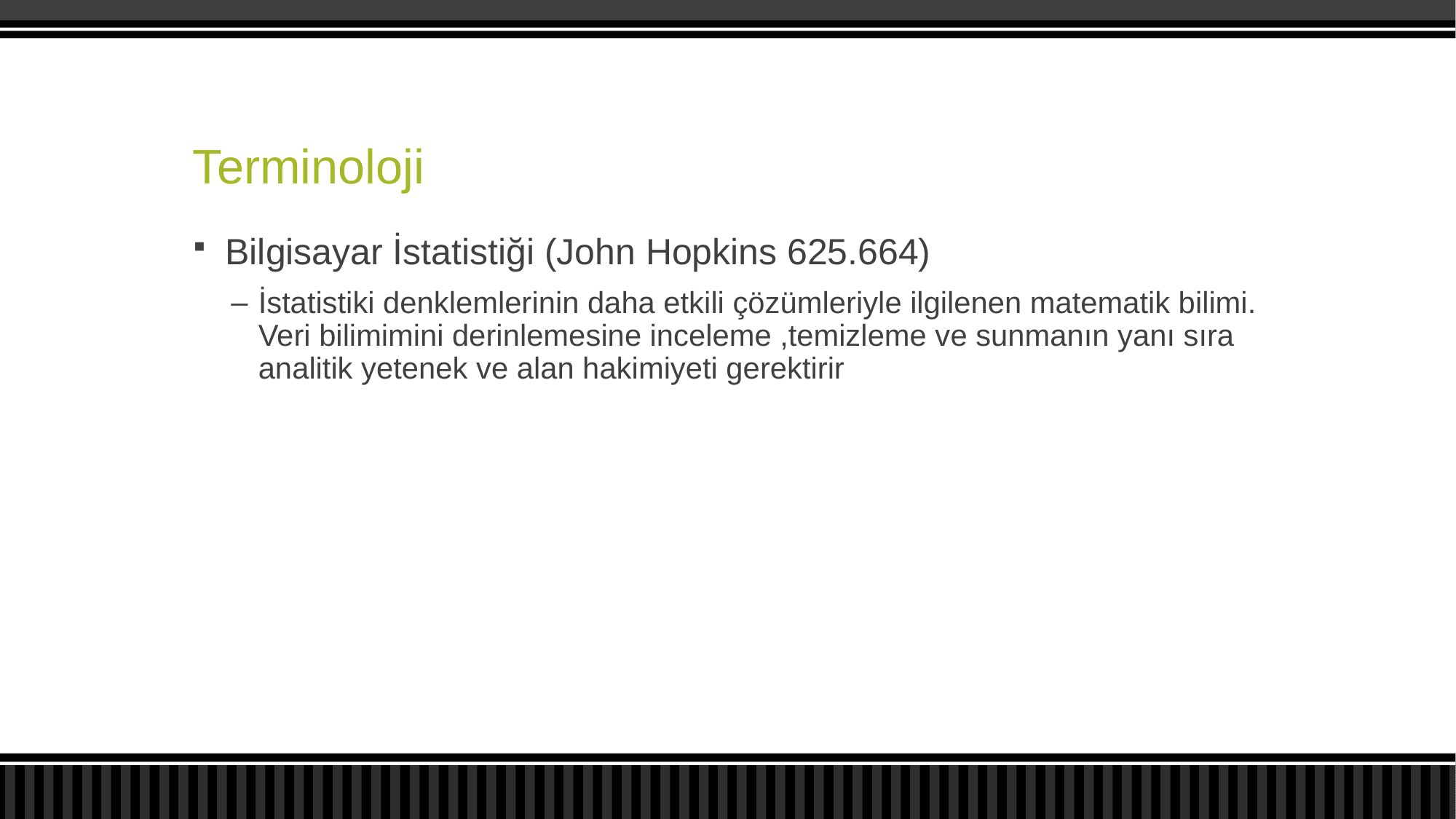

# Terminoloji
Bilgisayar İstatistiği (John Hopkins 625.664)
İstatistiki denklemlerinin daha etkili çözümleriyle ilgilenen matematik bilimi. Veri bilimimini derinlemesine inceleme ,temizleme ve sunmanın yanı sıra analitik yetenek ve alan hakimiyeti gerektirir